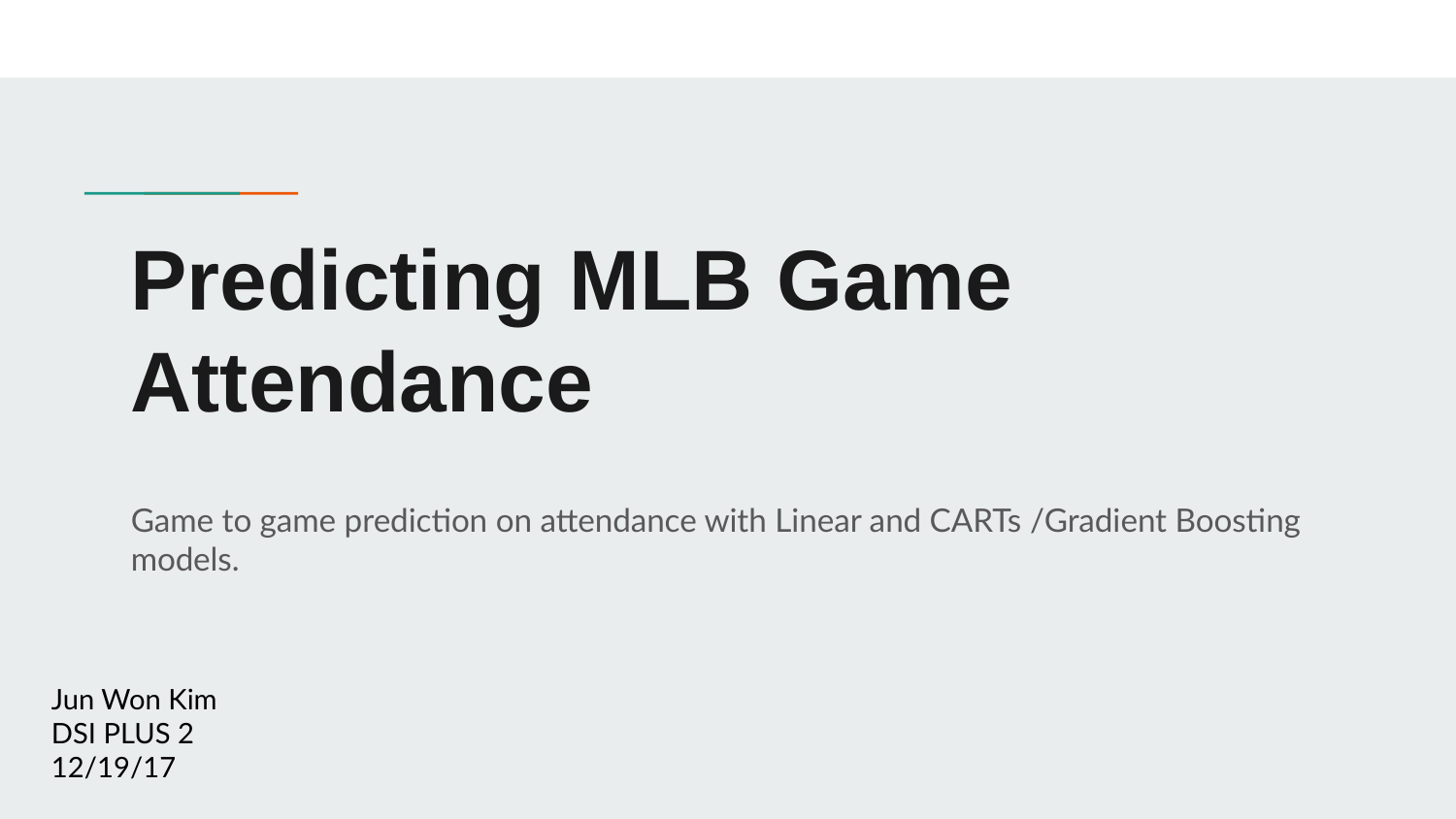

# Predicting MLB Game Attendance
Game to game prediction on attendance with Linear and CARTs /Gradient Boosting models.
Jun Won Kim
DSI PLUS 2
12/19/17